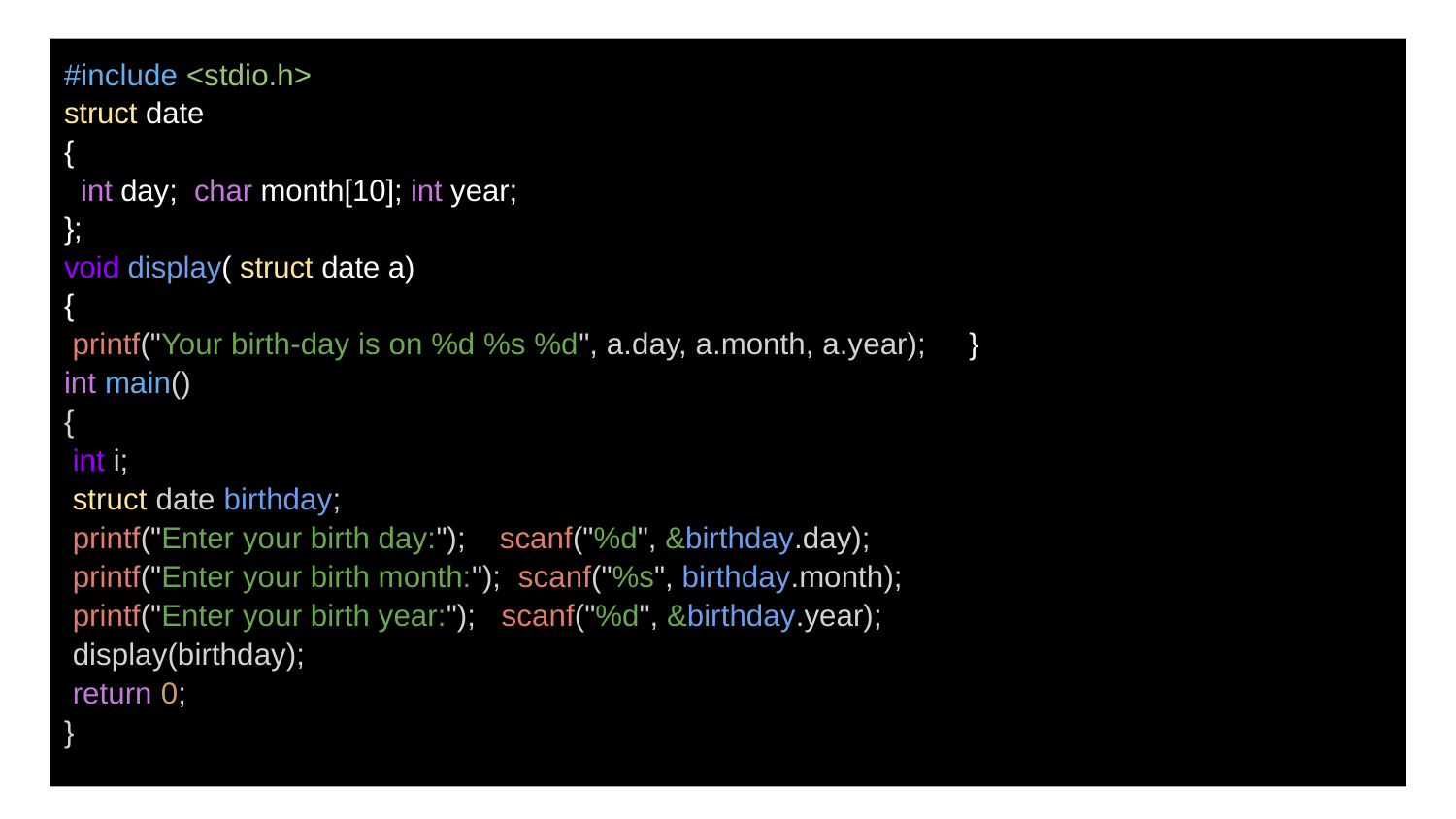

#include <stdio.h>
struct date
{
  int day;  char month[10]; int year;
};
void display( struct date a)
{
 printf("Your birth-day is on %d %s %d", a.day, a.month, a.year);     }
int main()
{
 int i;
 struct date birthday;
 printf("Enter your birth day:");    scanf("%d", &birthday.day);
 printf("Enter your birth month:");  scanf("%s", birthday.month);
 printf("Enter your birth year:");   scanf("%d", &birthday.year);
 display(birthday);
 return 0;
}
#